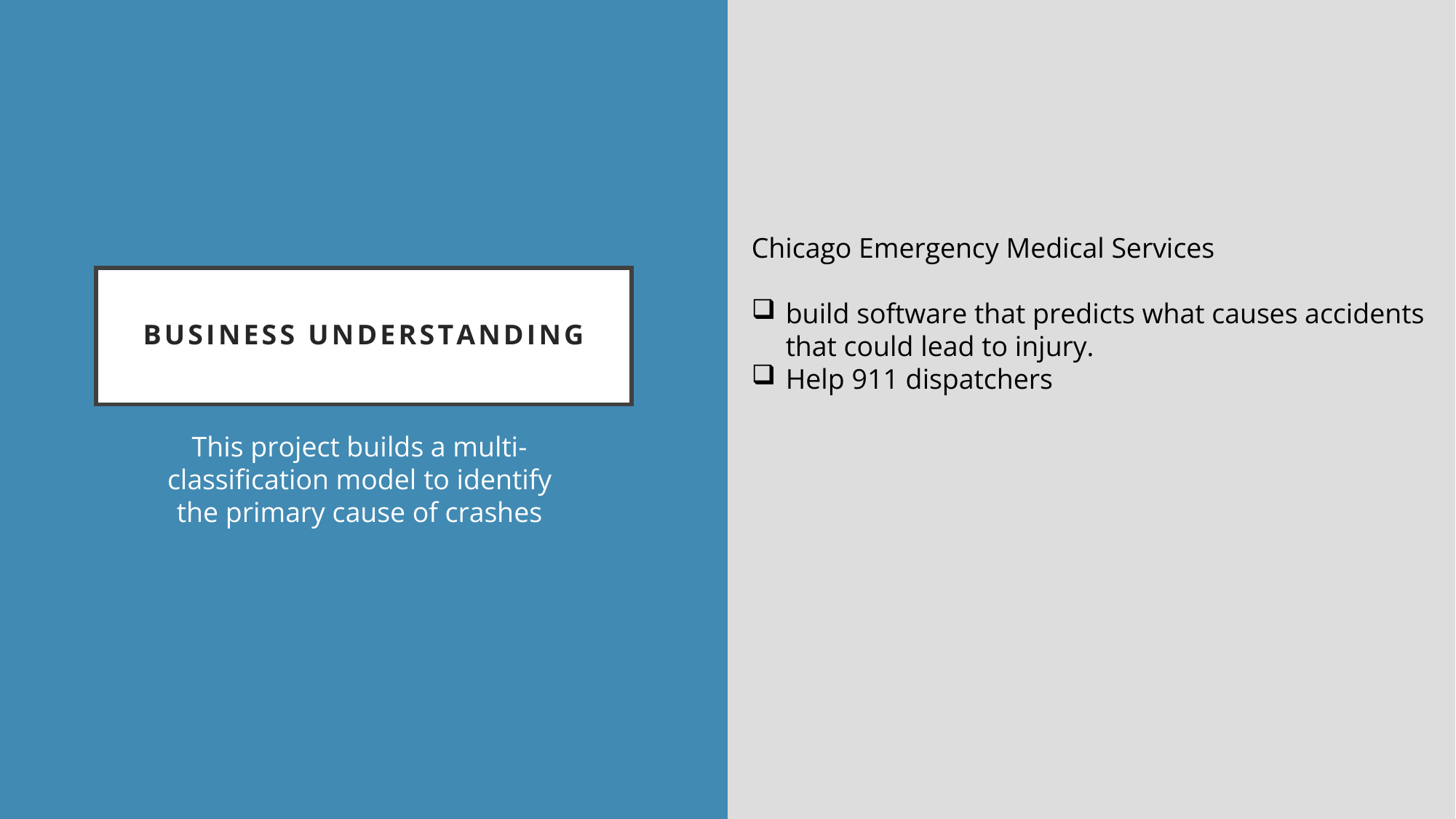

Chicago Emergency Medical Services

build software that predicts what causes accidents that could lead to injury.
Help 911 dispatchers

# Business understanding
This project builds a multi-classification model to identify the primary cause of crashes